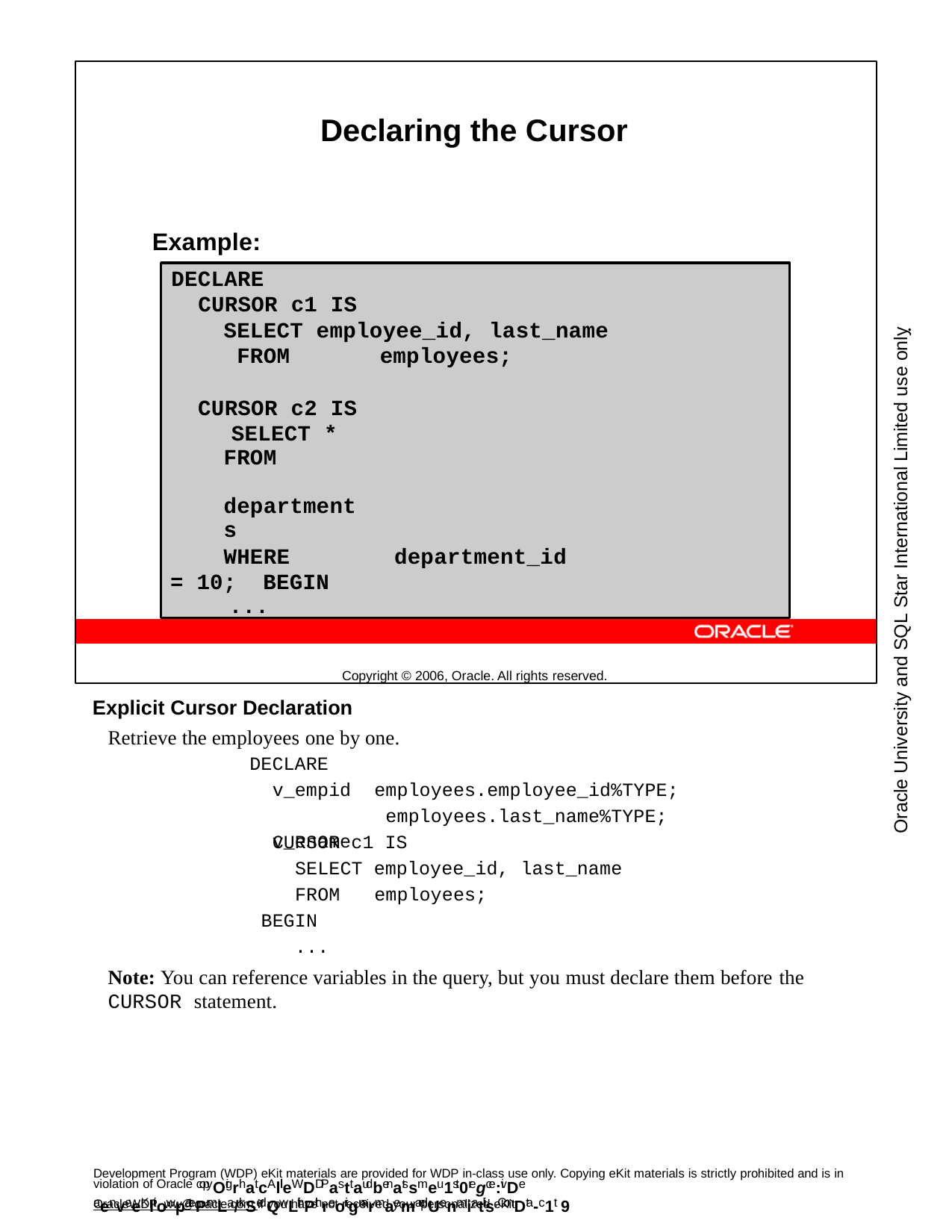

Declaring the Cursor

Example:

Copyright © 2006, Oracle. All rights reserved.
DECLARE
CURSOR c1 IS
SELECT employee_id, last_name  FROM	employees;

CURSOR c2 IS  SELECT *
FROM	departments
WHERE	department_id = 10;  BEGIN
...
Oracle University and SQL Star International Limited use onlyฺ

Explicit Cursor Declaration
Retrieve the employees one by one.
DECLARE
v_empid  v_ename
employees.employee_id%TYPE;  employees.last_name%TYPE;
CURSOR c1 IS
SELECT employee_id, last_name
FROM  BEGIN
...
employees;
Note: You can reference variables in the query, but you must declare them before the
CURSOR statement.
Development Program (WDP) eKit materials are provided for WDP in-class use only. Copying eKit materials is strictly prohibited and is in
violation of Oracle copyOrigrhat.cAllleWDDPasttaudbenatssmeu1st0regce:ivDe aenveeKlitowpatePrmLa/rkSedQwLithPthreoir gnarmaemandUenmiatils. ConDta-c1t 9
OracleWDP_ww@oracle.com if you have not received your personalized eKit.